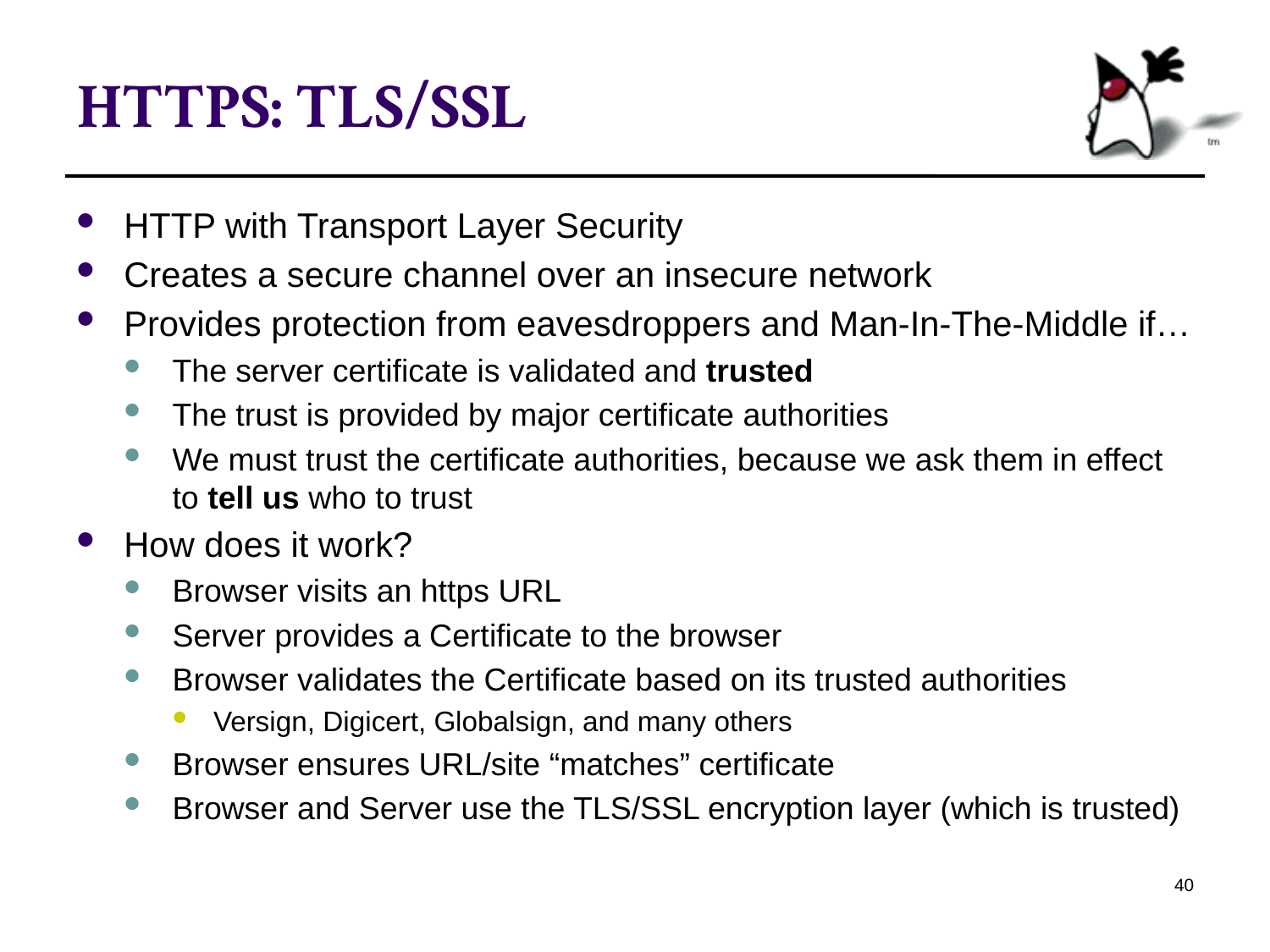

# HTTPS: TLS/SSL
HTTP with Transport Layer Security
Creates a secure channel over an insecure network
Provides protection from eavesdroppers and Man-In-The-Middle if…
The server certificate is validated and trusted
The trust is provided by major certificate authorities
We must trust the certificate authorities, because we ask them in effect to tell us who to trust
How does it work?
Browser visits an https URL
Server provides a Certificate to the browser
Browser validates the Certificate based on its trusted authorities
Versign, Digicert, Globalsign, and many others
Browser ensures URL/site “matches” certificate
Browser and Server use the TLS/SSL encryption layer (which is trusted)
40